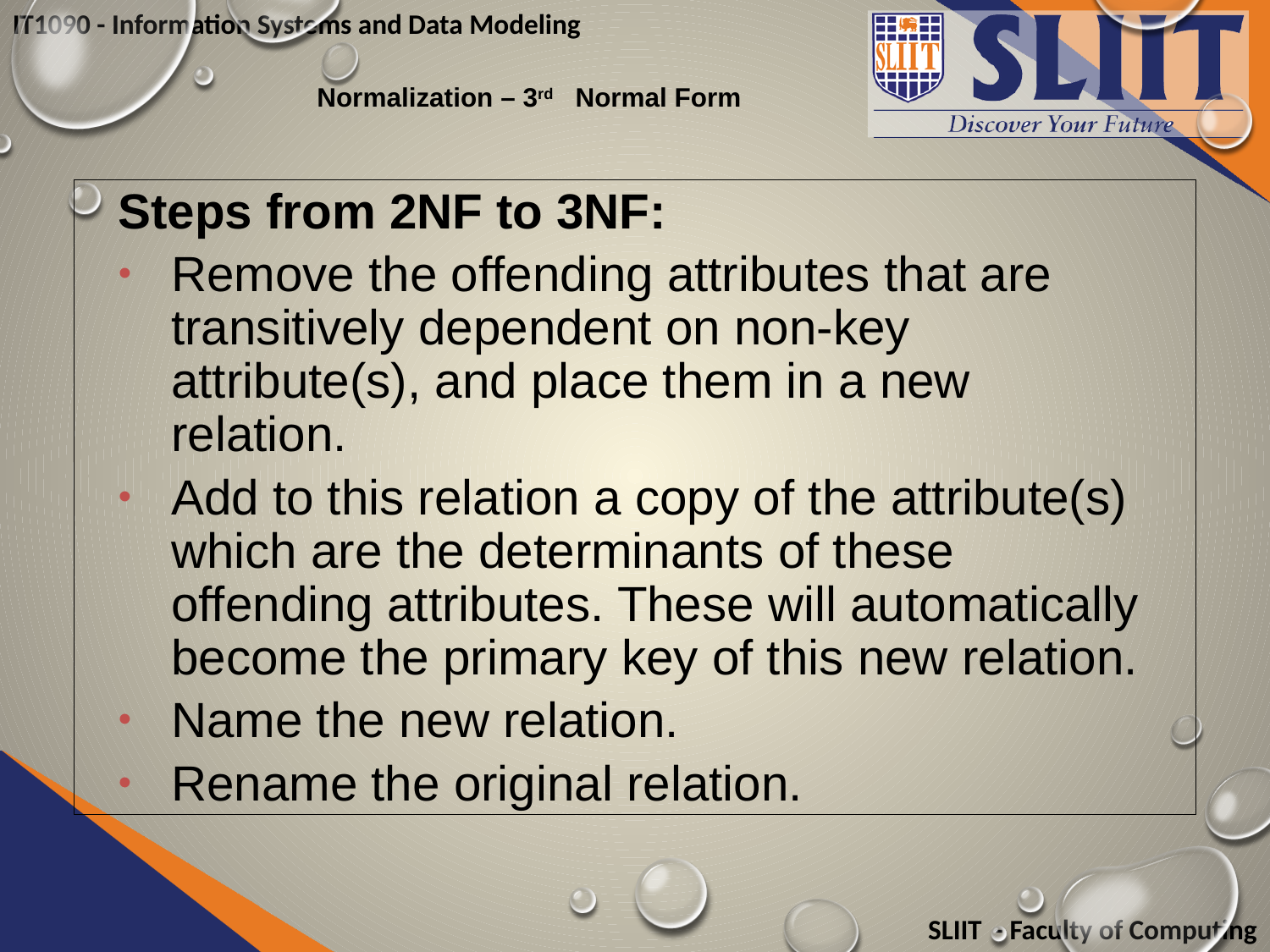

# Normalization – 3rd   Normal Form

Steps from 2NF to 3NF:
Remove the offending attributes that are transitively dependent on non-key attribute(s), and place them in a new relation.
Add to this relation a copy of the attribute(s) which are the determinants of these offending attributes. These will automatically become the primary key of this new relation.
Name the new relation.
Rename the original relation.